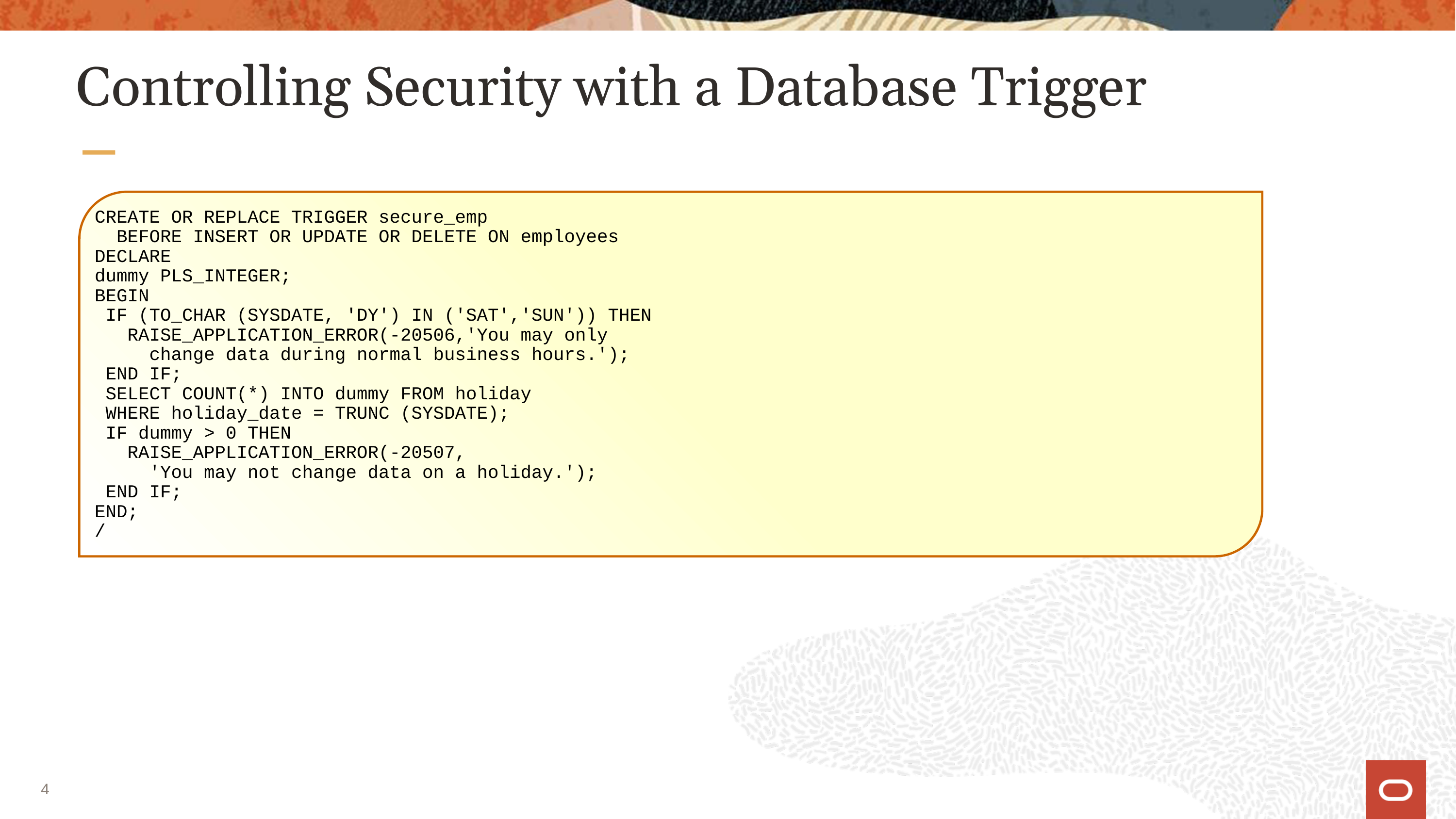

# Controlling Security with a Database Trigger
CREATE OR REPLACE TRIGGER secure_emp
  BEFORE INSERT OR UPDATE OR DELETE ON employees
DECLARE
dummy PLS_INTEGER;
BEGIN
 IF (TO_CHAR (SYSDATE, 'DY') IN ('SAT','SUN')) THEN
   RAISE_APPLICATION_ERROR(-20506,'You may only
     change data during normal business hours.');
 END IF;
 SELECT COUNT(*) INTO dummy FROM holiday
 WHERE holiday_date = TRUNC (SYSDATE);
 IF dummy > 0 THEN
   RAISE_APPLICATION_ERROR(-20507,
     'You may not change data on a holiday.');
 END IF;
END;
/